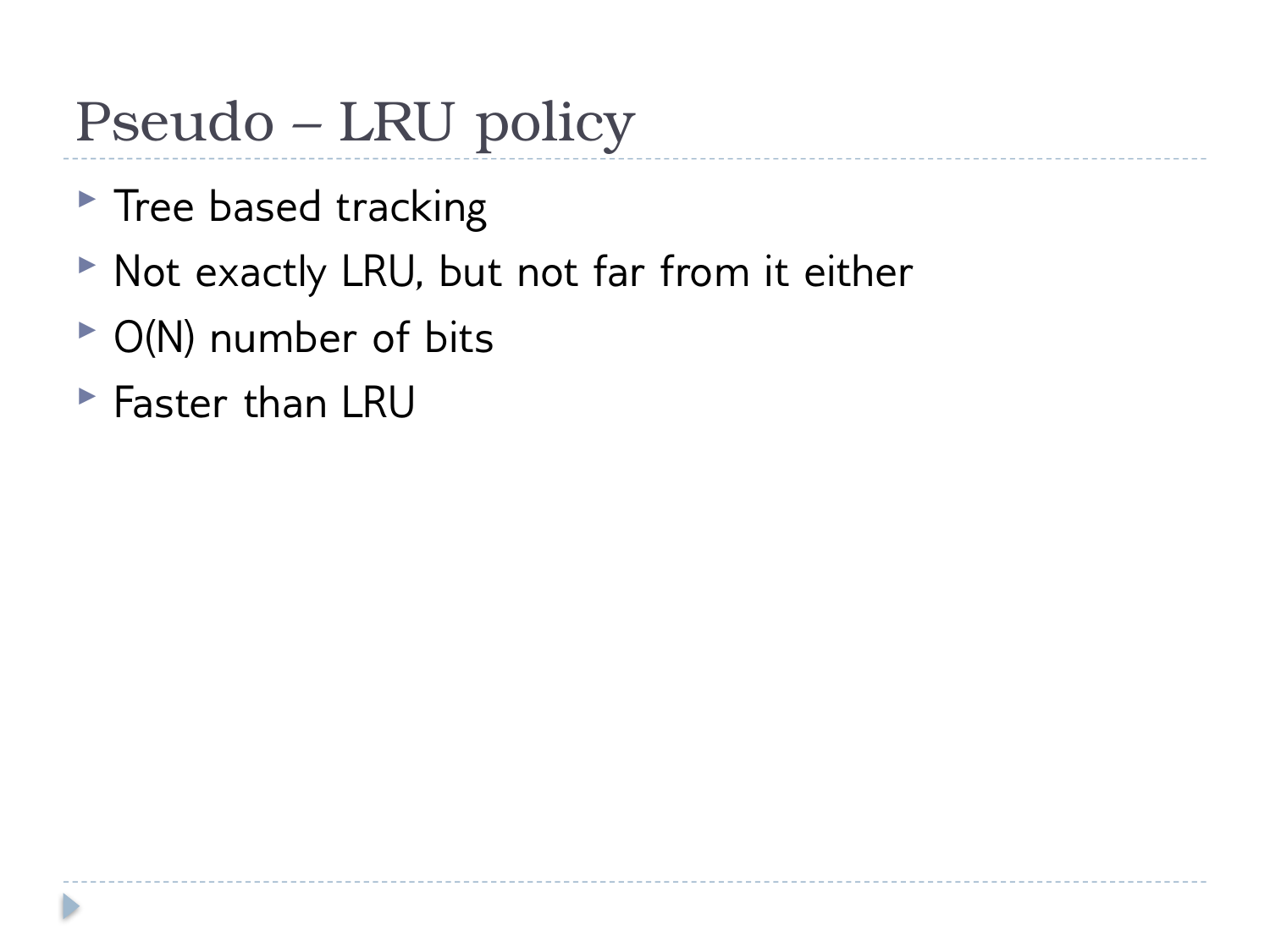

# Pseudo – LRU policy
Tree based tracking
Not exactly LRU, but not far from it either
O(N) number of bits
Faster than LRU